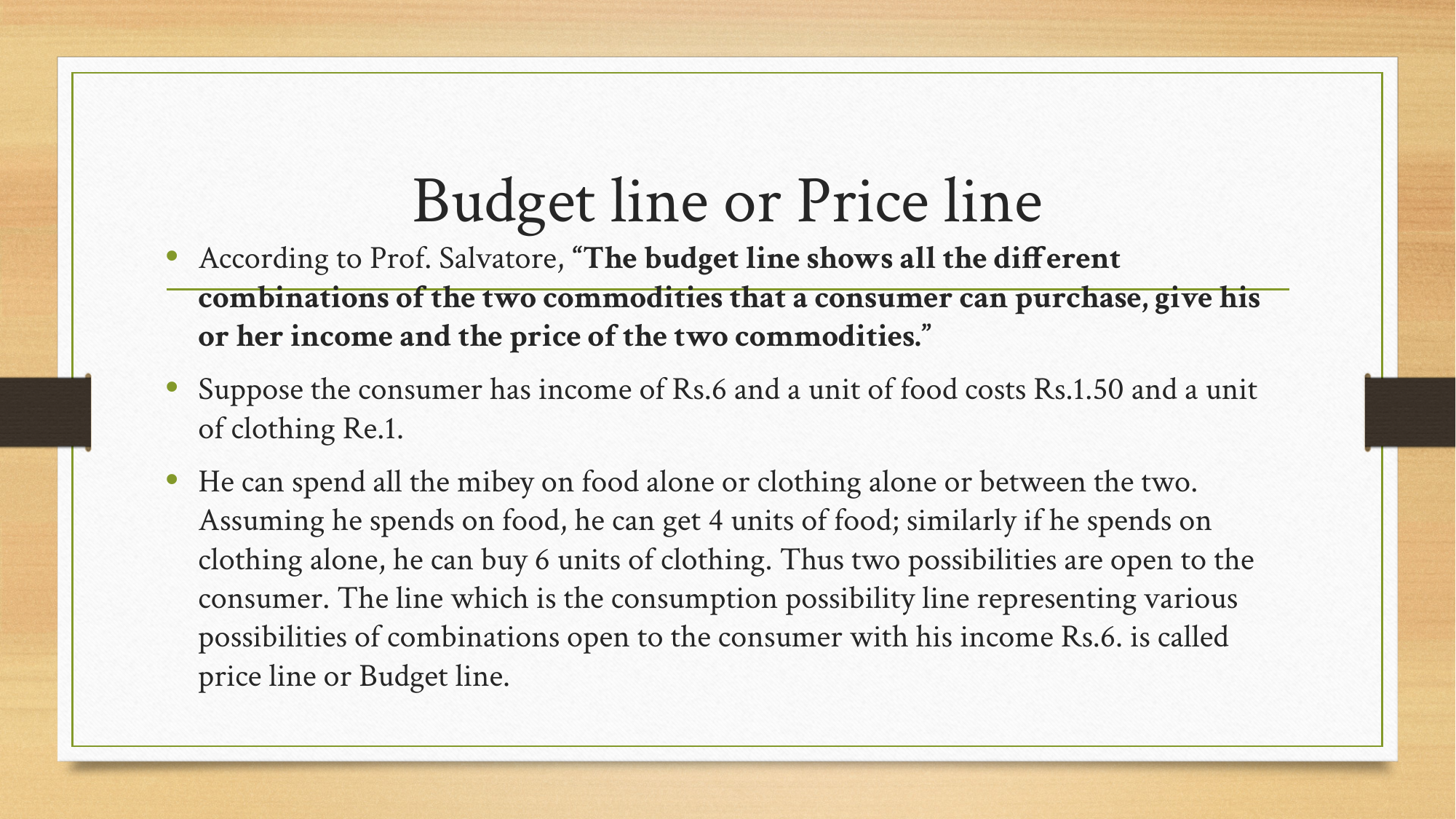

# Budget line or Price line
According to Prof. Salvatore, “The budget line shows all the different combinations of the two commodities that a consumer can purchase, give his or her income and the price of the two commodities.”
Suppose the consumer has income of Rs.6 and a unit of food costs Rs.1.50 and a unit of clothing Re.1.
He can spend all the mibey on food alone or clothing alone or between the two. Assuming he spends on food, he can get 4 units of food; similarly if he spends on clothing alone, he can buy 6 units of clothing. Thus two possibilities are open to the consumer. The line which is the consumption possibility line representing various possibilities of combinations open to the consumer with his income Rs.6. is called price line or Budget line.